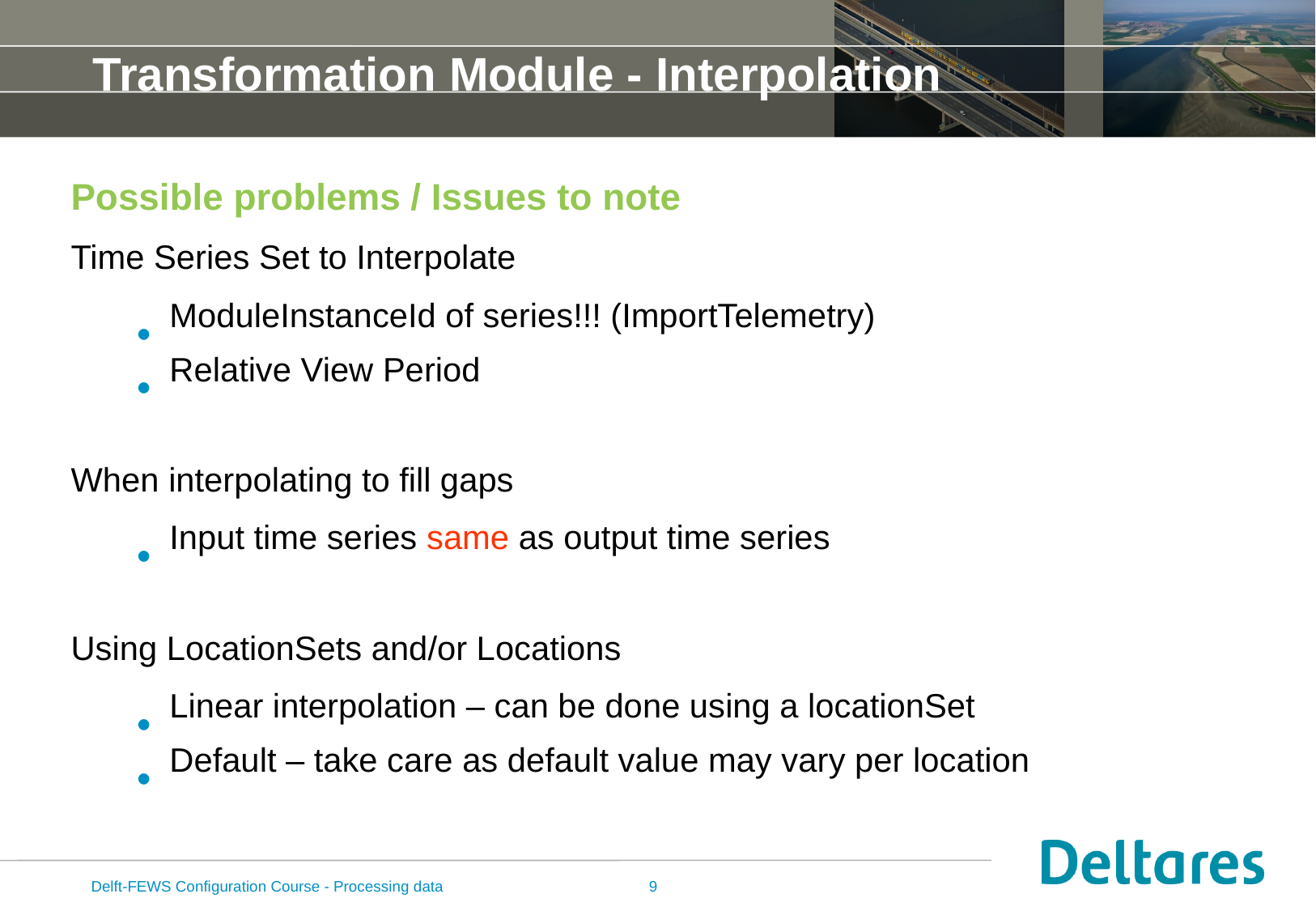

# Transformation Module - Interpolation
Possible problems / Issues to note
Time Series Set to Interpolate
ModuleInstanceId of series!!! (ImportTelemetry)
Relative View Period

When interpolating to fill gaps
Input time series same as output time series

Using LocationSets and/or Locations
Linear interpolation – can be done using a locationSet
Default – take care as default value may vary per location
Delft-FEWS Configuration Course - Processing data
9